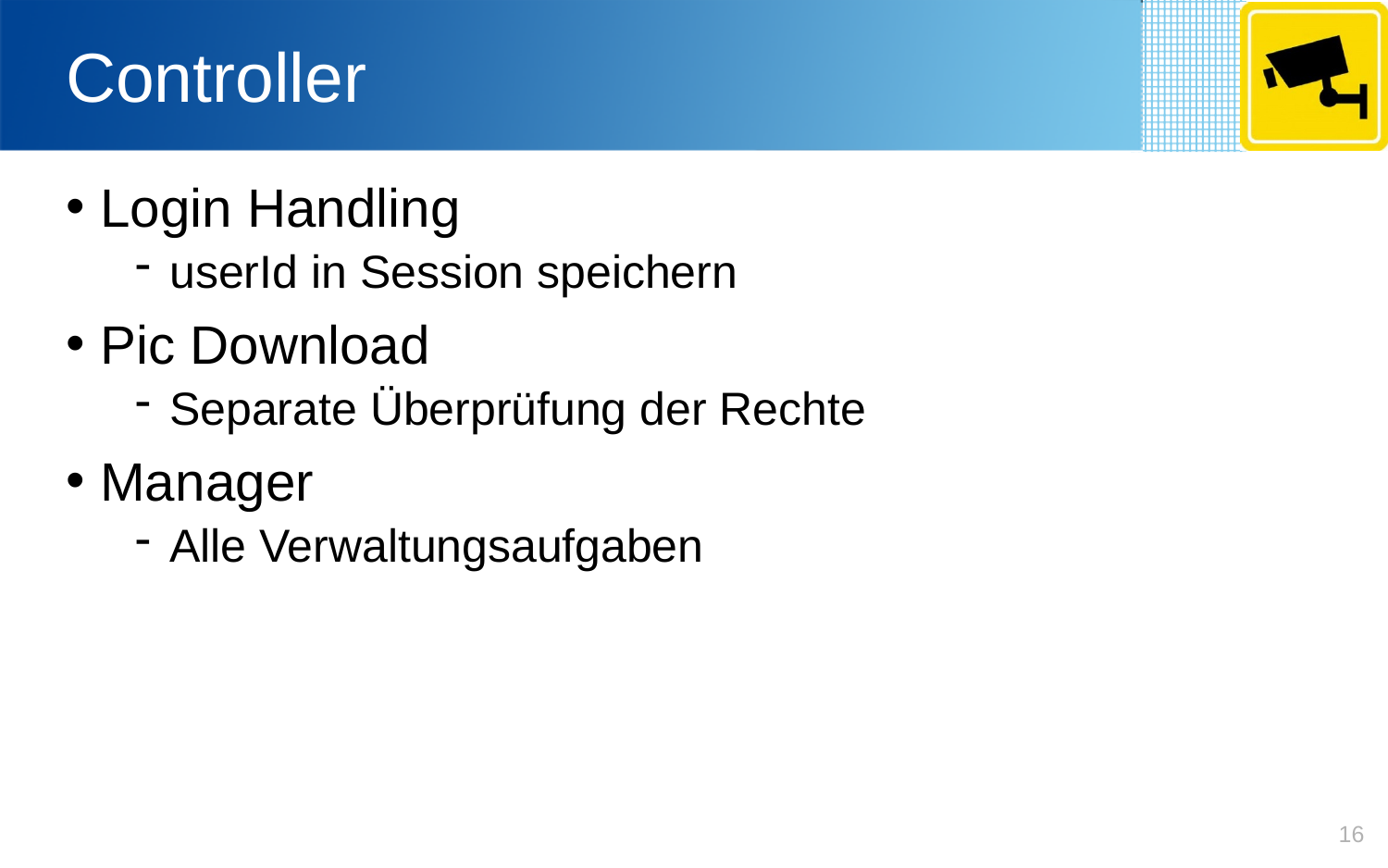

# Controller
Login Handling
userId in Session speichern
Pic Download
Separate Überprüfung der Rechte
Manager
Alle Verwaltungsaufgaben
16